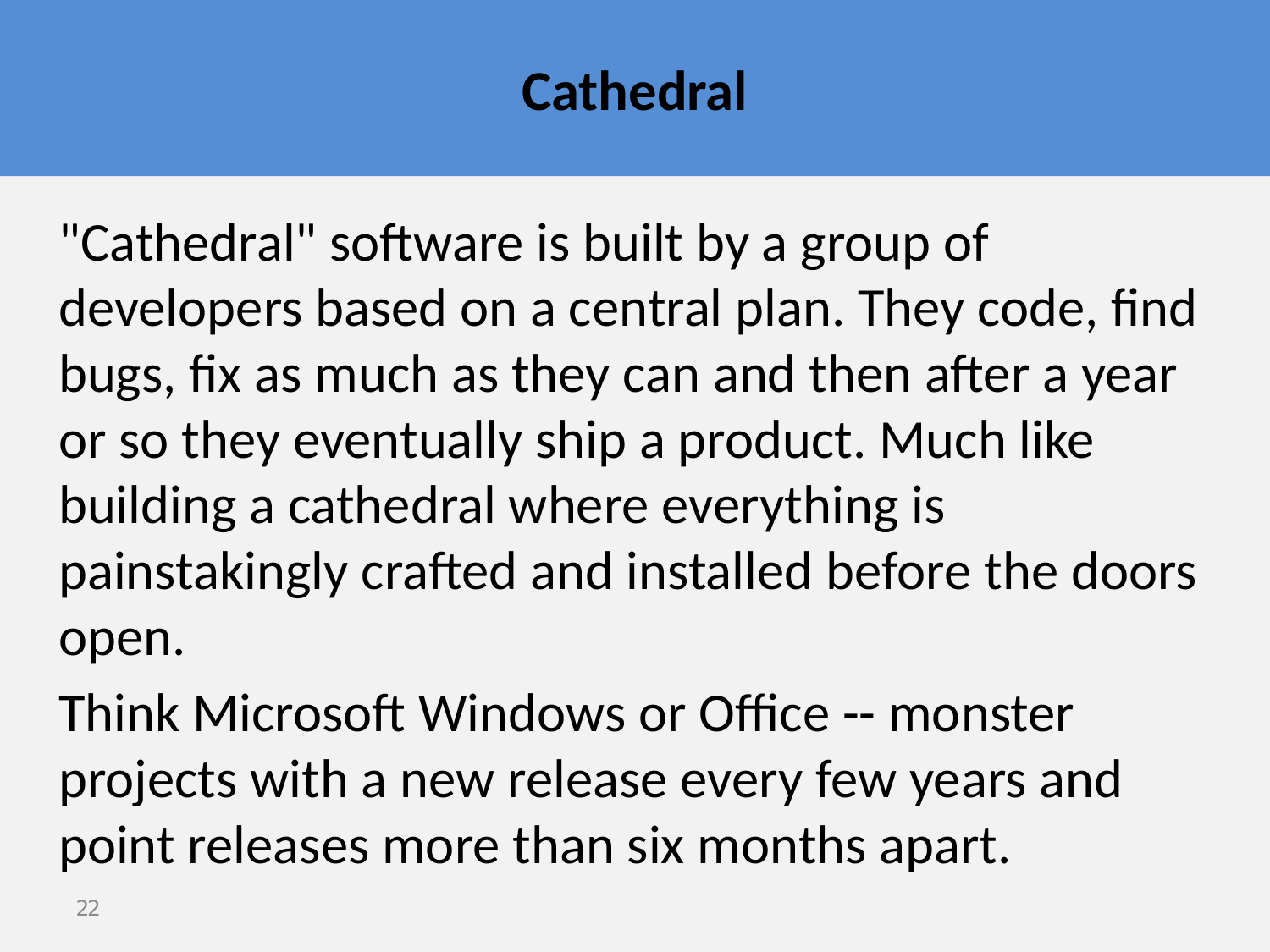

# Cathedral

"Cathedral" software is built by a group of developers based on a central plan. They code, find bugs, fix as much as they can and then after a year or so they eventually ship a product. Much like building a cathedral where everything is painstakingly crafted and installed before the doors open.
Think Microsoft Windows or Office -- monster projects with a new release every few years and point releases more than six months apart.

22